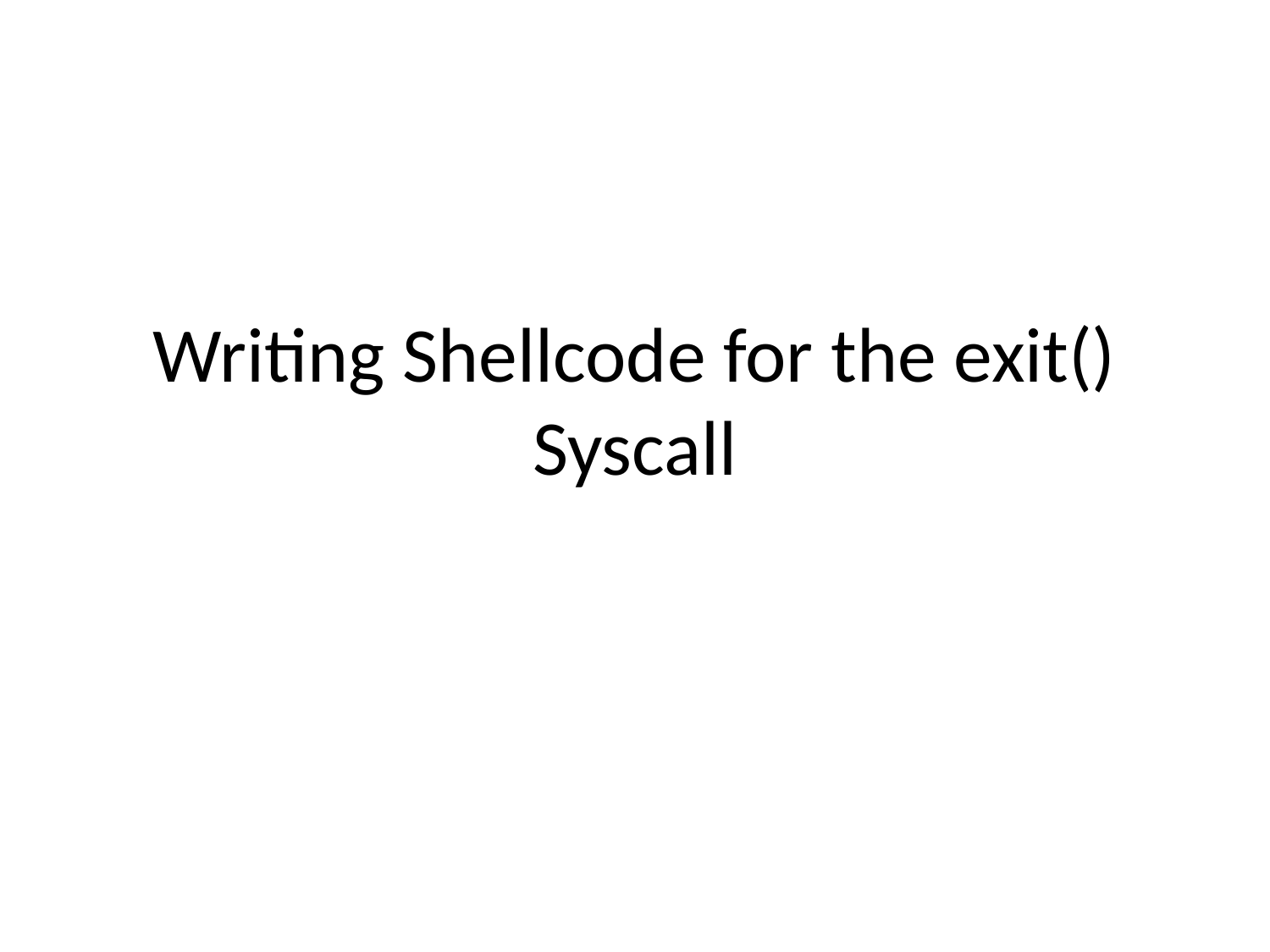

# Writing Shellcode for the exit() Syscall